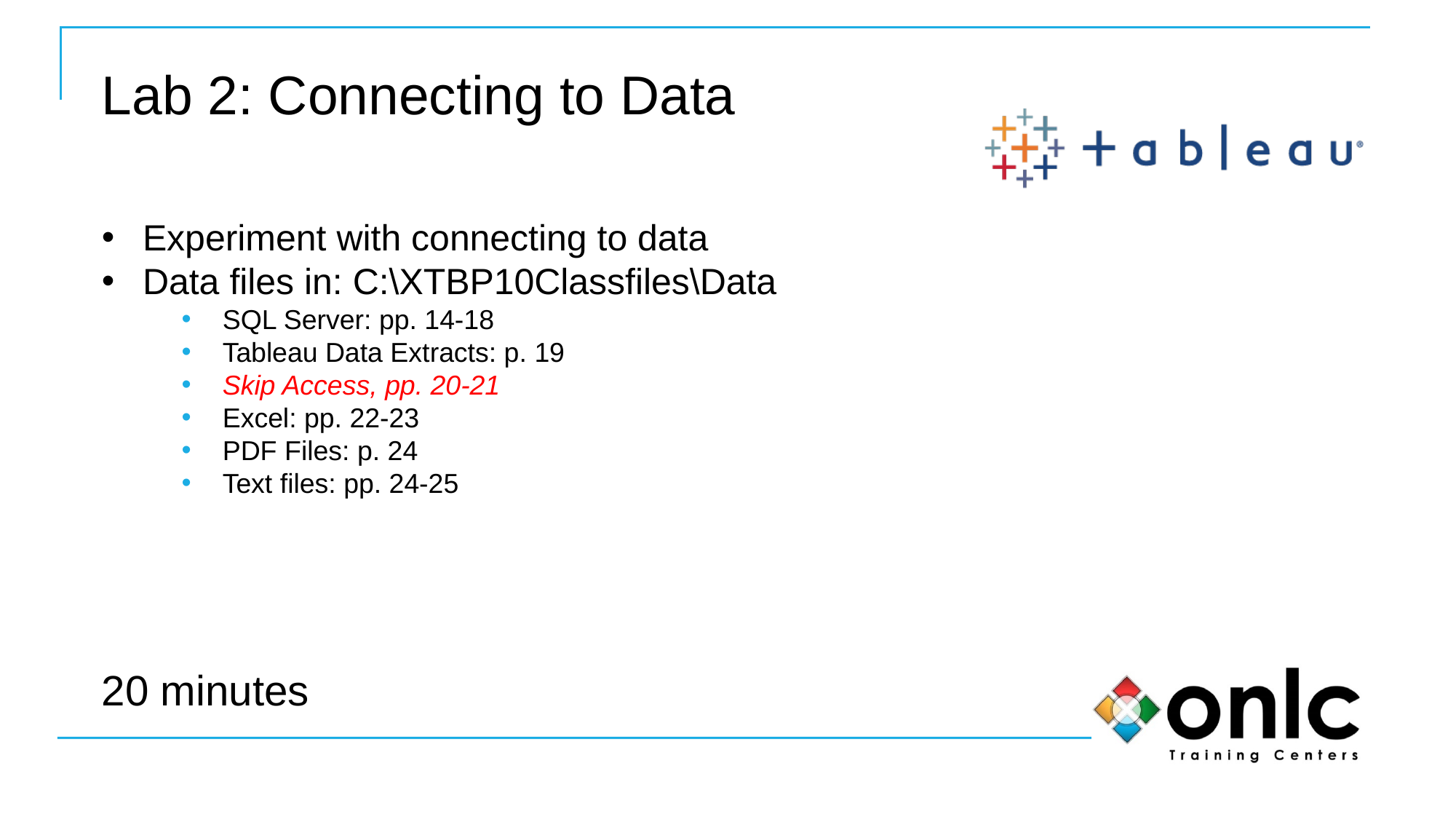

# Lab 2: Connecting to Data
Experiment with connecting to data
Data files in: C:\XTBP10Classfiles\Data
SQL Server: pp. 14-18
Tableau Data Extracts: p. 19
Skip Access, pp. 20-21
Excel: pp. 22-23
PDF Files: p. 24
Text files: pp. 24-25
20 minutes